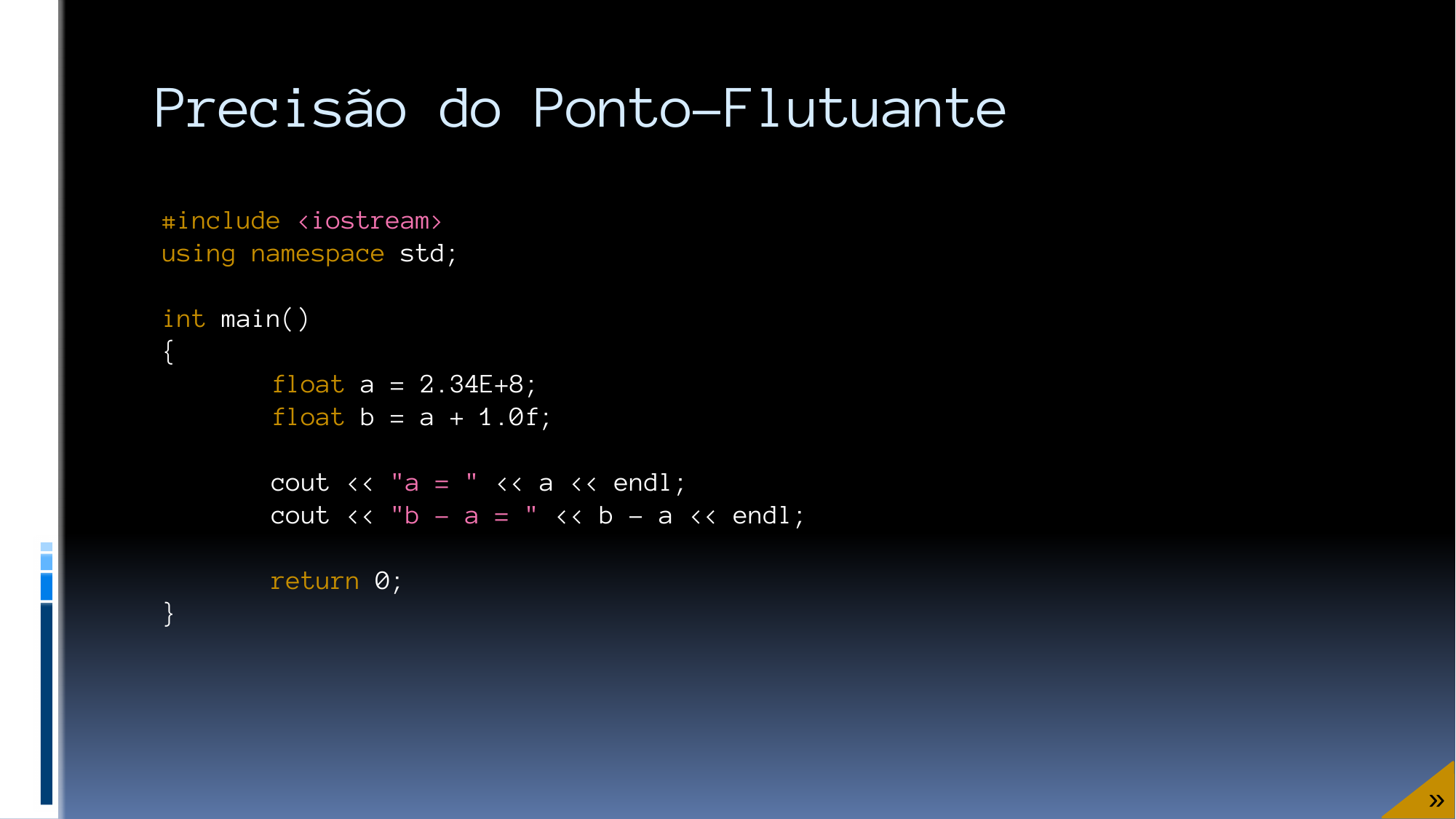

# Precisão do Ponto-Flutuante
#include <iostream>
using namespace std;

int main()
{
	float a = 2.34E+8;
 	float b = a + 1.0f;

	cout << "a = " << a << endl;
	cout << "b - a = " << b - a << endl;

	return 0;
}

»